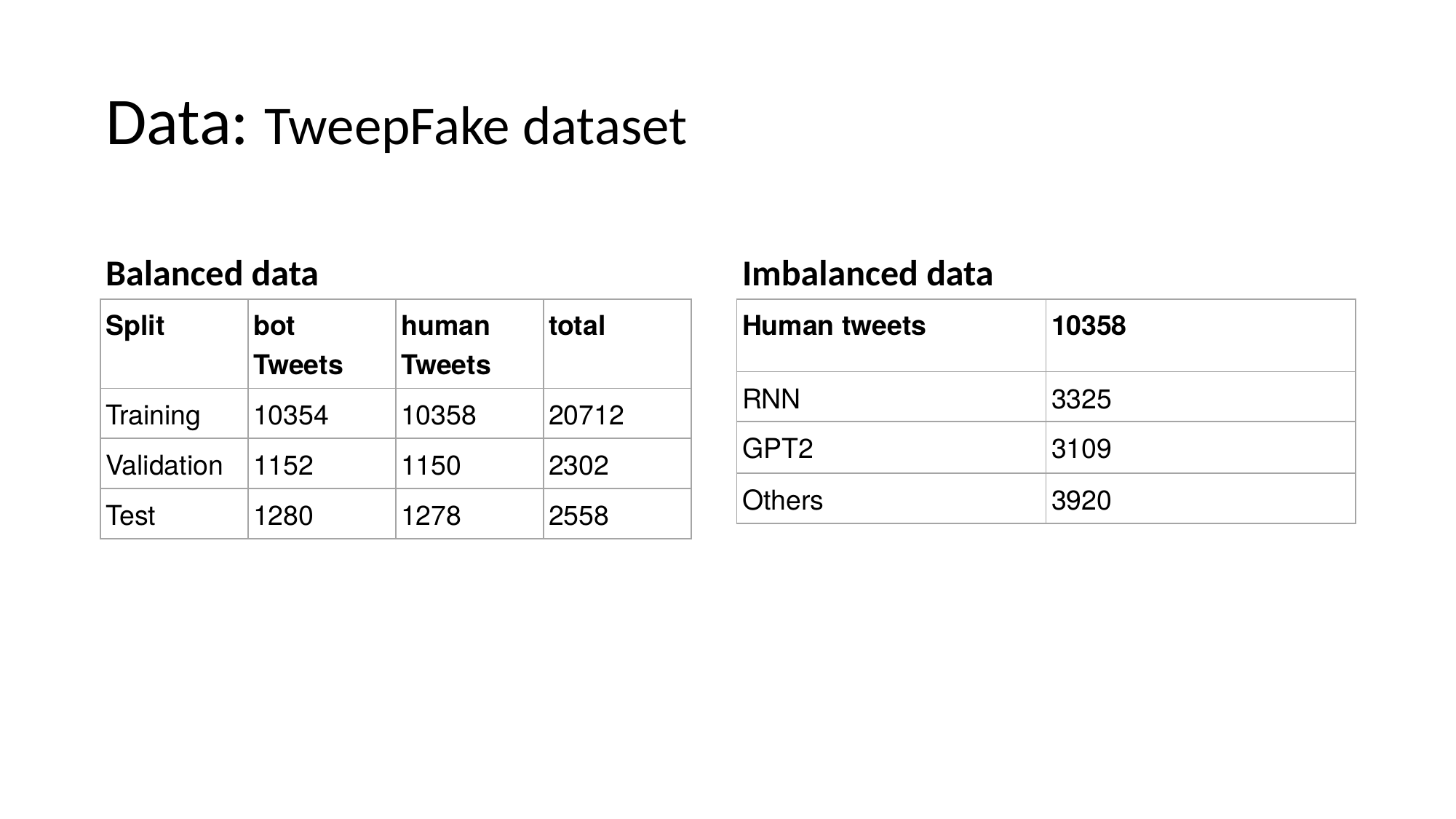

# Data: TweepFake dataset
Balanced data
Imbalanced data
| Split | bot Tweets | human Tweets | total |
| --- | --- | --- | --- |
| Training | 10354 | 10358 | 20712 |
| Validation | 1152 | 1150 | 2302 |
| Test | 1280 | 1278 | 2558 |
| Human tweets | 10358 |
| --- | --- |
| RNN | 3325 |
| GPT2 | 3109 |
| Others | 3920 |